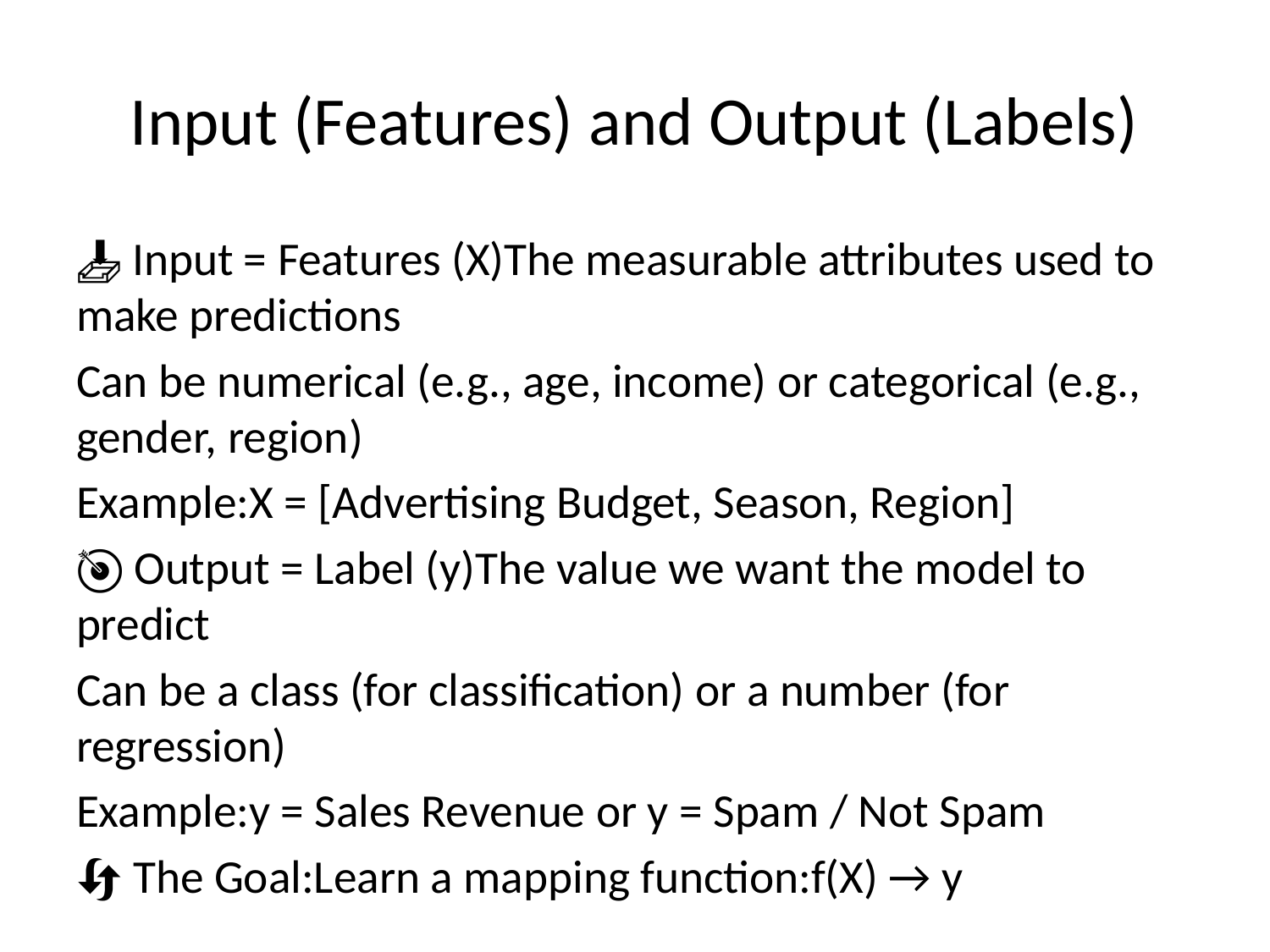

# Input (Features) and Output (Labels)
📥 Input = Features (X)The measurable attributes used to make predictions
Can be numerical (e.g., age, income) or categorical (e.g., gender, region)
Example:X = [Advertising Budget, Season, Region]
🎯 Output = Label (y)The value we want the model to predict
Can be a class (for classification) or a number (for regression)
Example:y = Sales Revenue or y = Spam / Not Spam
🔄 The Goal:Learn a mapping function:f(X) → y